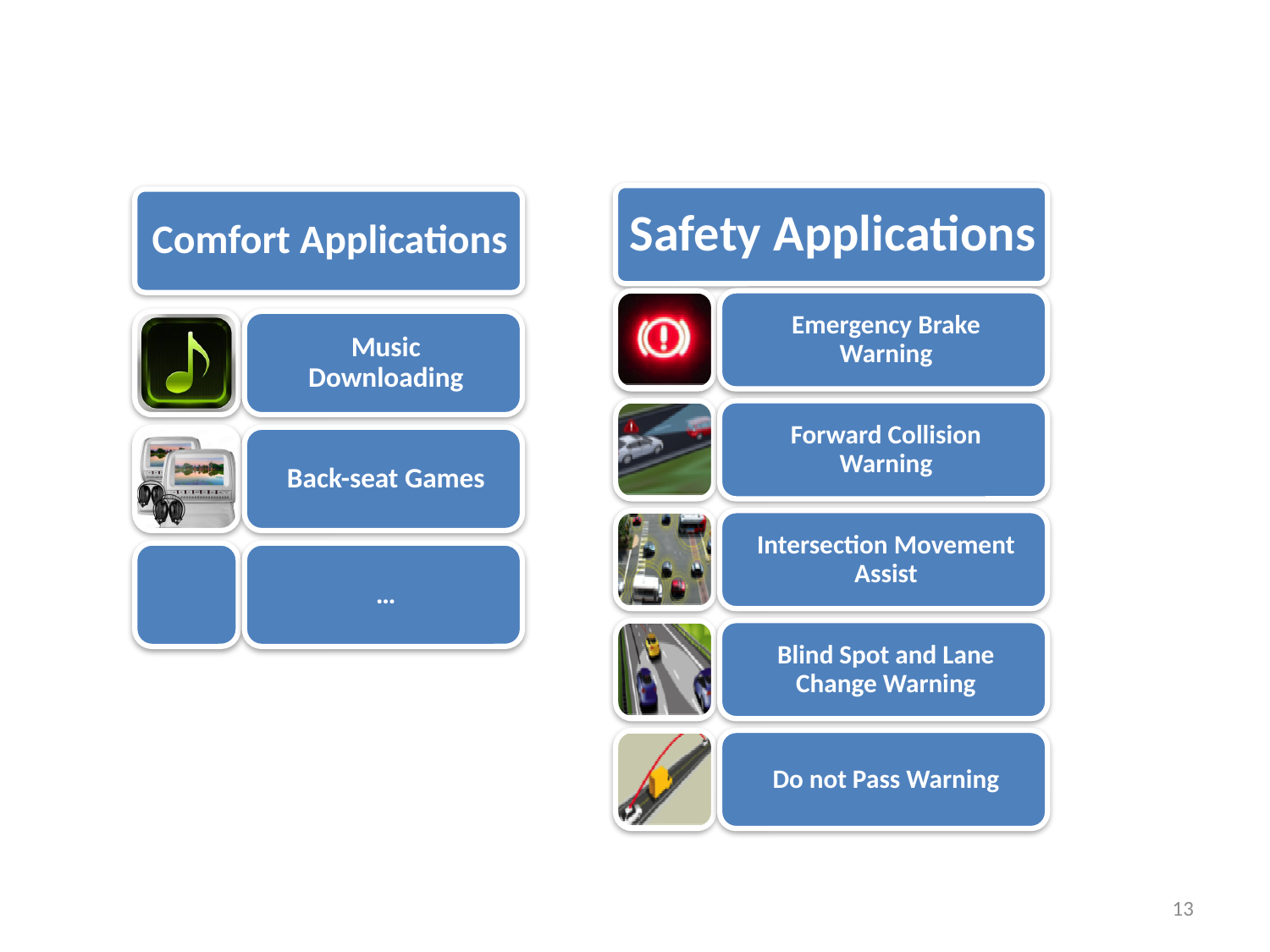

Safety Applications
Emergency Brake Warning
Forward Collision Warning
Intersection Movement Assist
Blind Spot and Lane Change Warning
Do not Pass Warning
Comfort Applications
Music Downloading
Back-seat Games
…
13